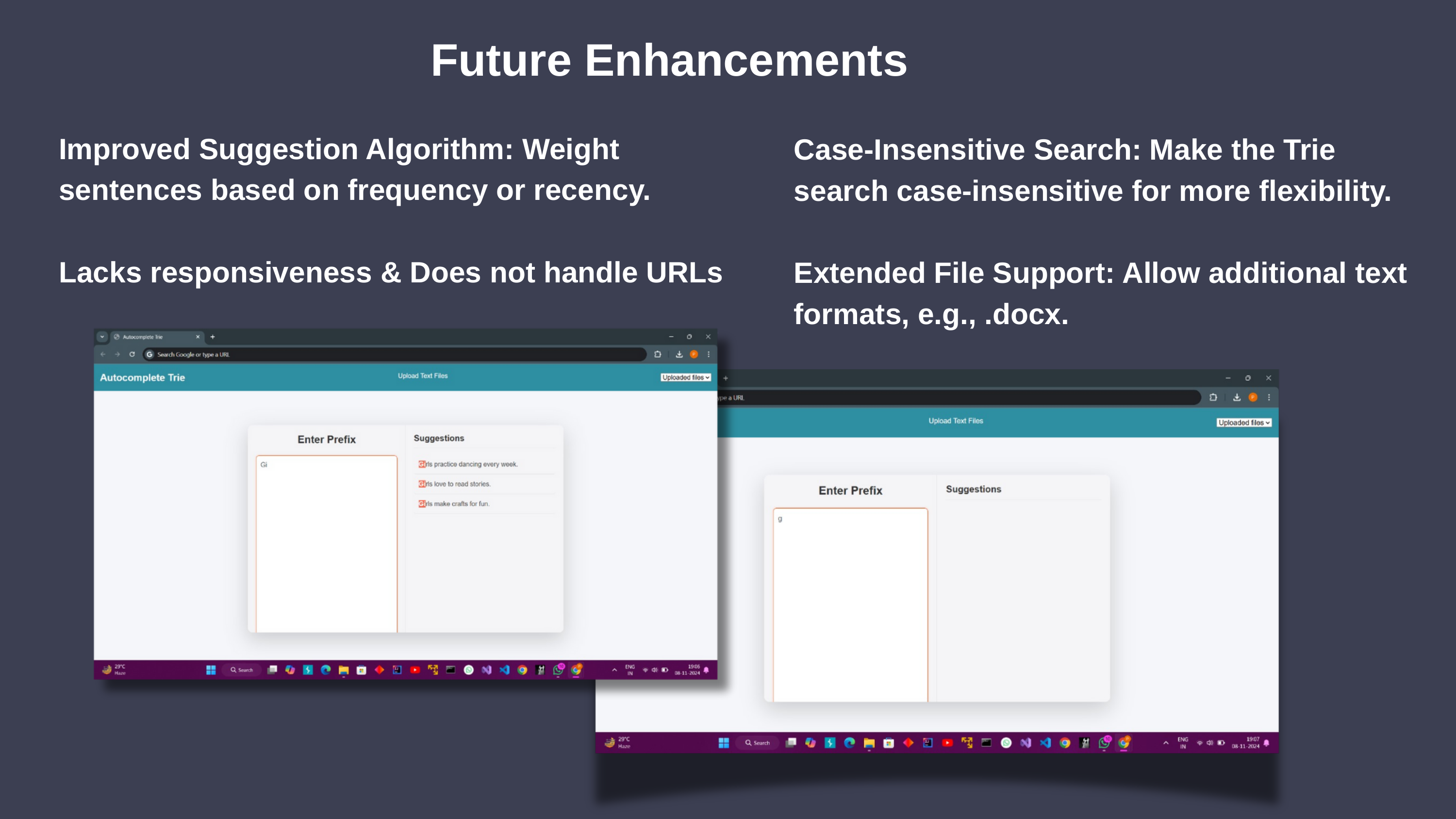

Future Enhancements
Improved Suggestion Algorithm: Weight sentences based on frequency or recency.

Lacks responsiveness & Does not handle URLs

Case-Insensitive Search: Make the Trie search case-insensitive for more flexibility.

Extended File Support: Allow additional text formats, e.g., .docx.